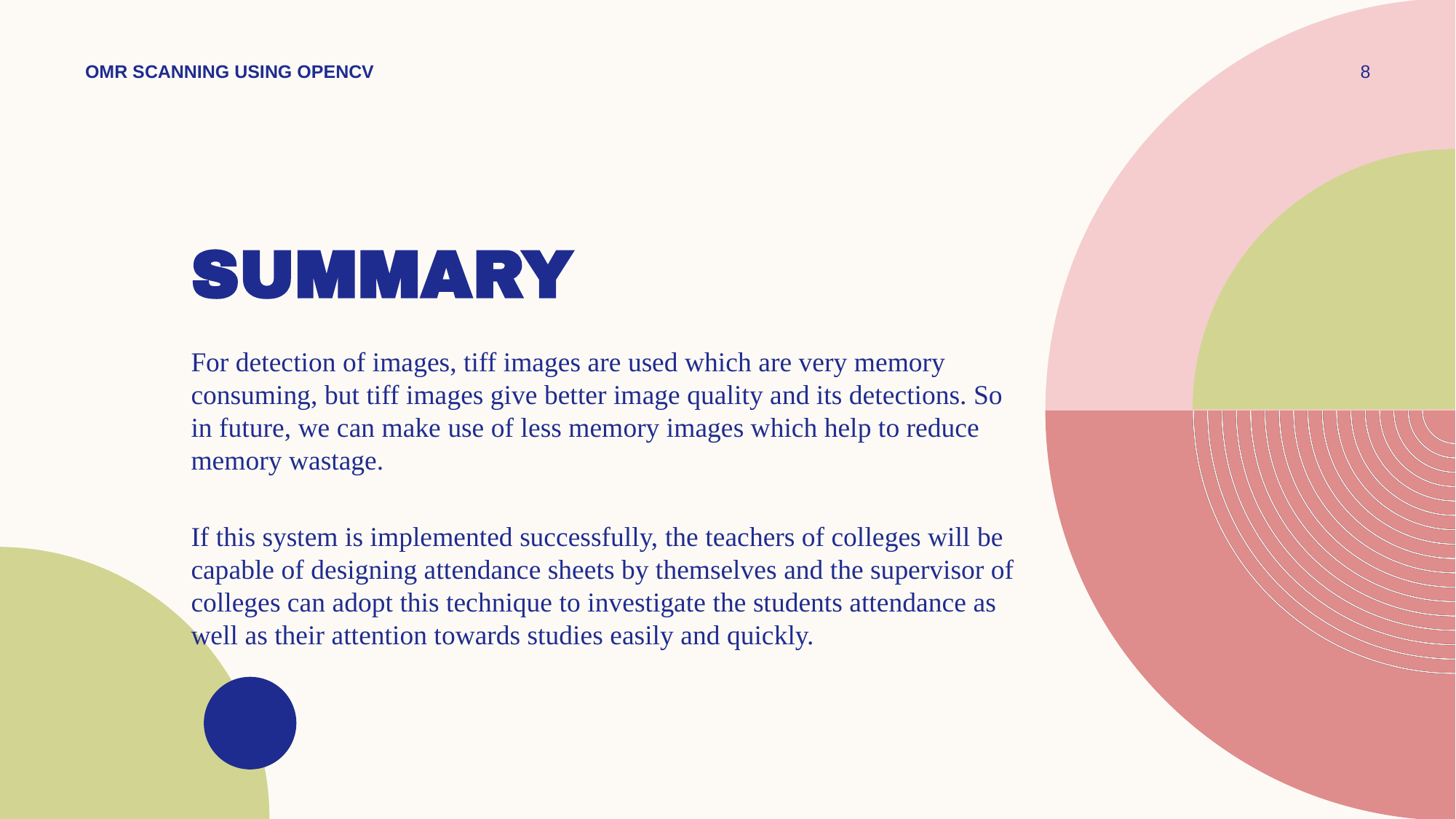

OMR Scanning using opencv
8
# SUMMARY
For detection of images, tiff images are used which are very memory consuming, but tiff images give better image quality and its detections. So in future, we can make use of less memory images which help to reduce memory wastage.

If this system is implemented successfully, the teachers of colleges will be capable of designing attendance sheets by themselves and the supervisor of colleges can adopt this technique to investigate the students attendance as well as their attention towards studies easily and quickly.